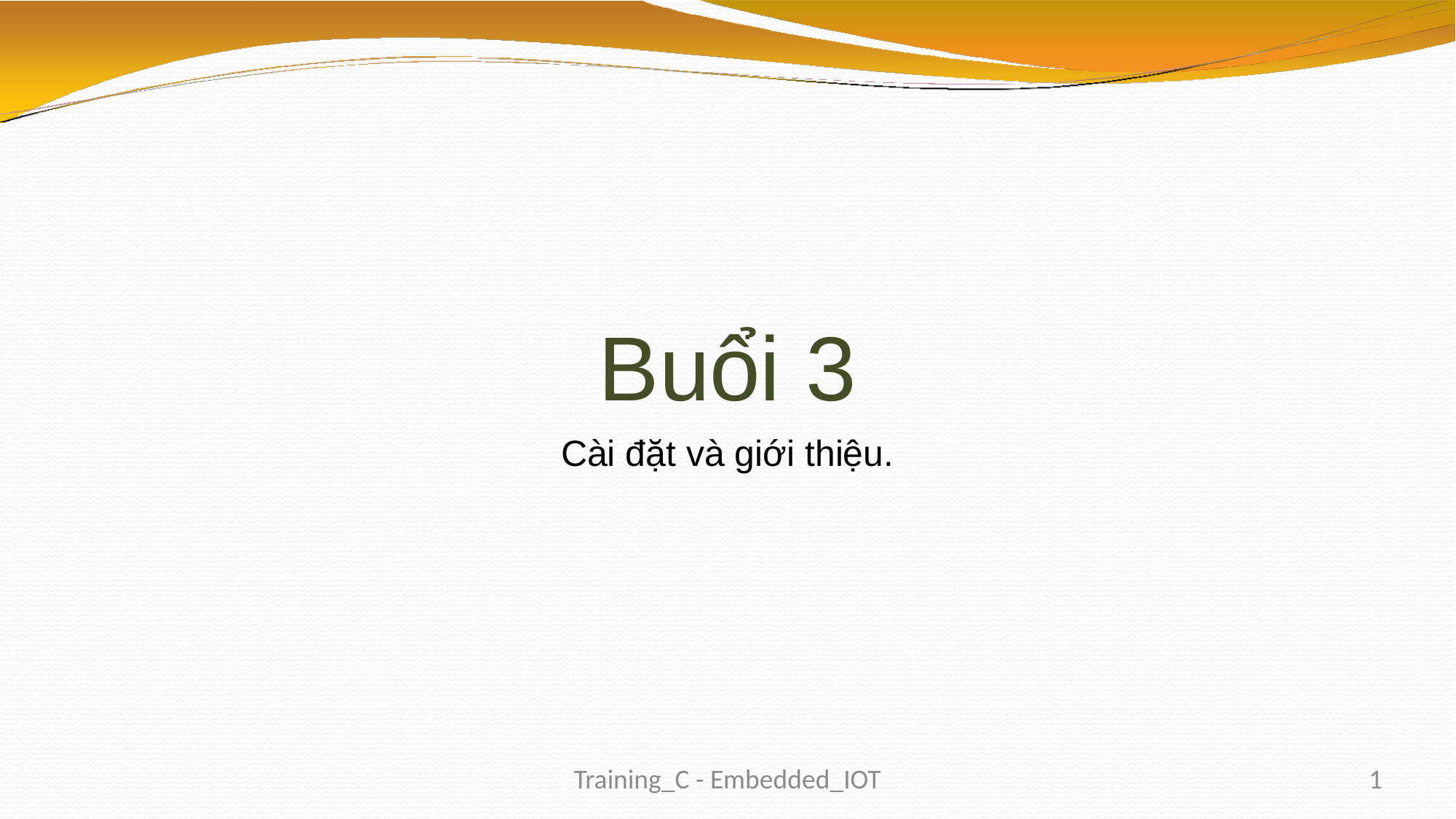

# Buổi 3
Cài đặt và giới thiệu.
Training_C - Embedded_IOT
1